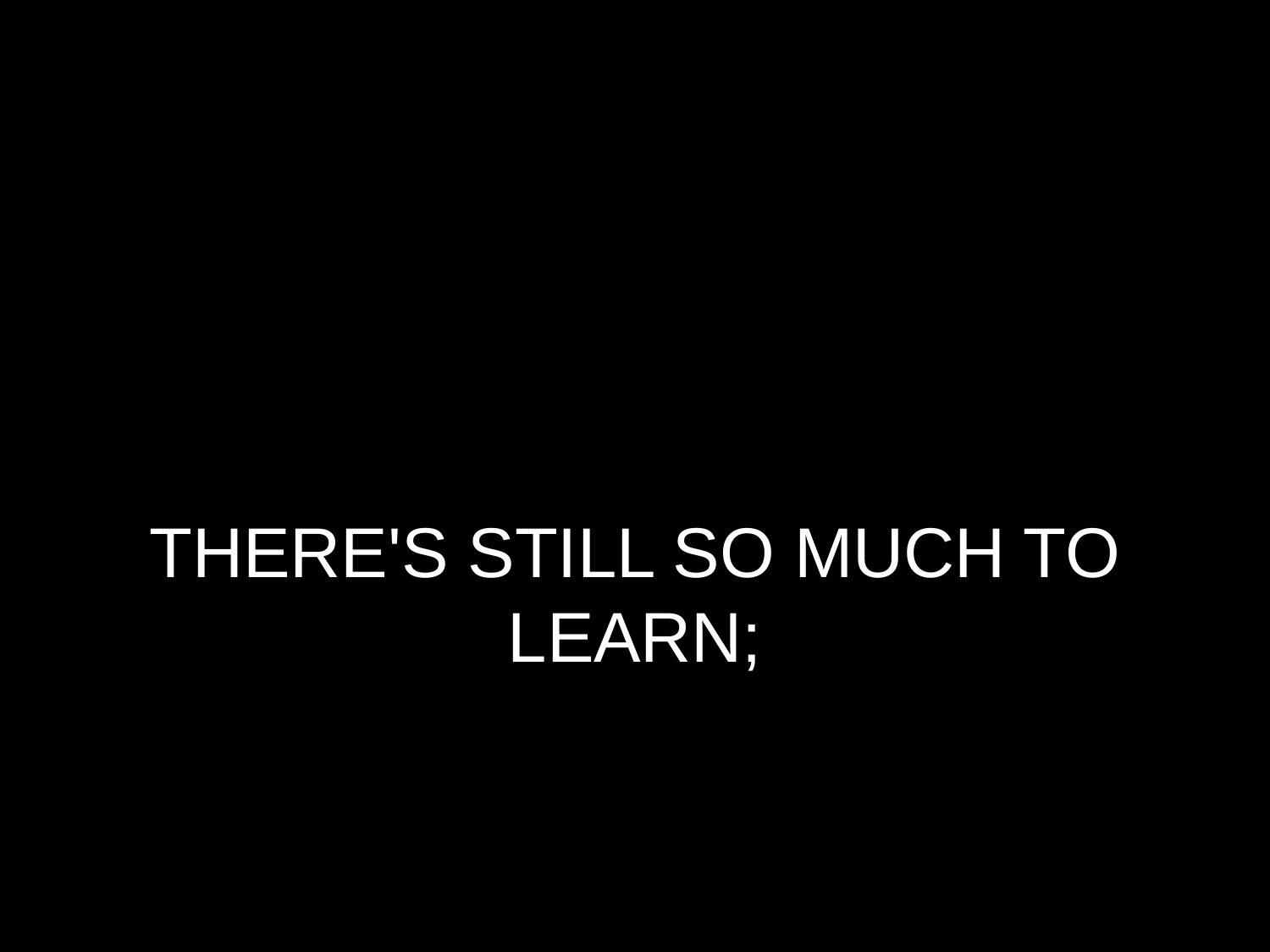

# THERE'S STILL SO MUCH TO LEARN;